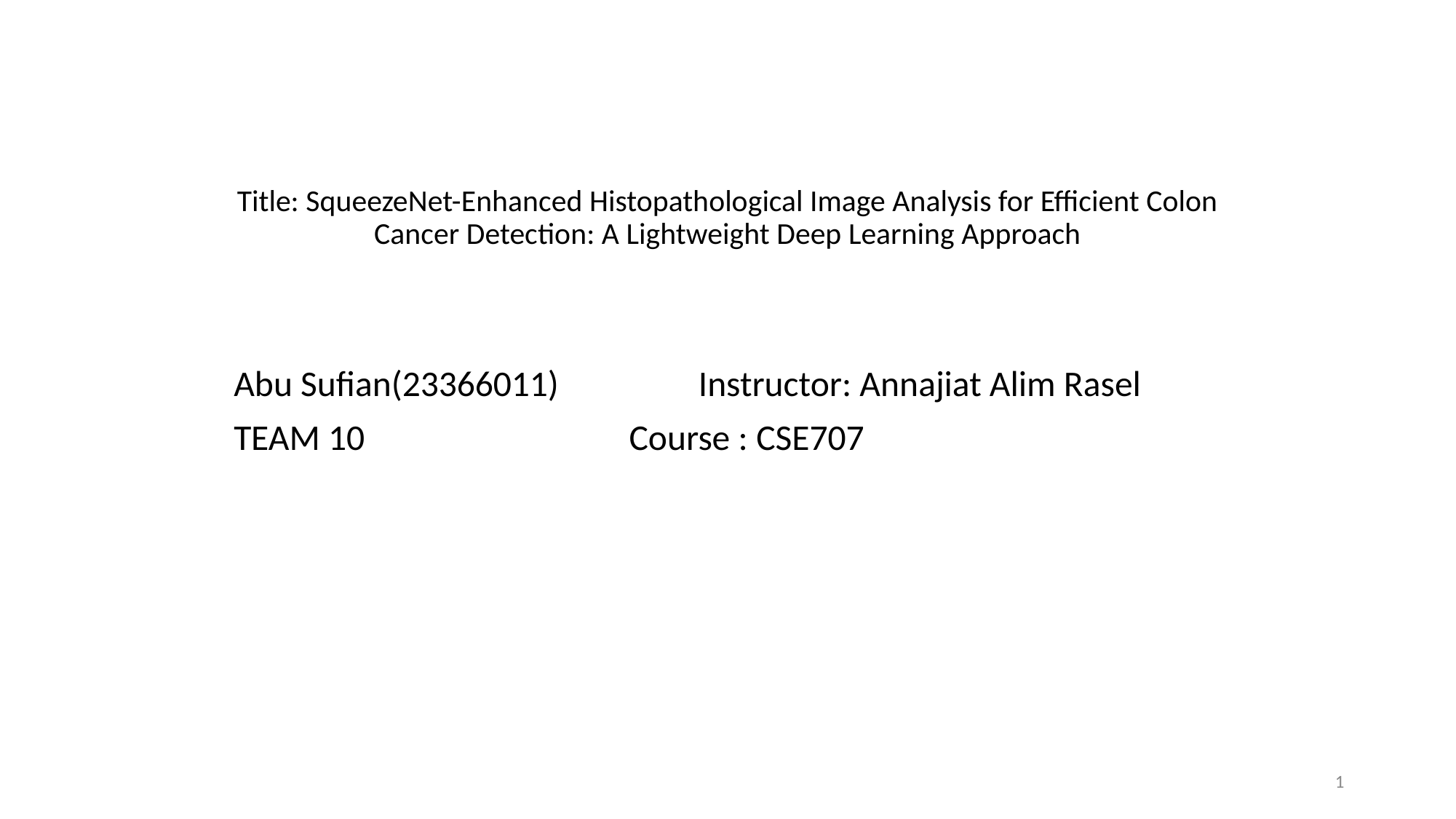

# Title: SqueezeNet-Enhanced Histopathological Image Analysis for Efficient Colon Cancer Detection: A Lightweight Deep Learning Approach
     Abu Sufian(23366011) 		         Instructor: Annajiat Alim Rasel
     TEAM 10			                           Course : CSE707

1